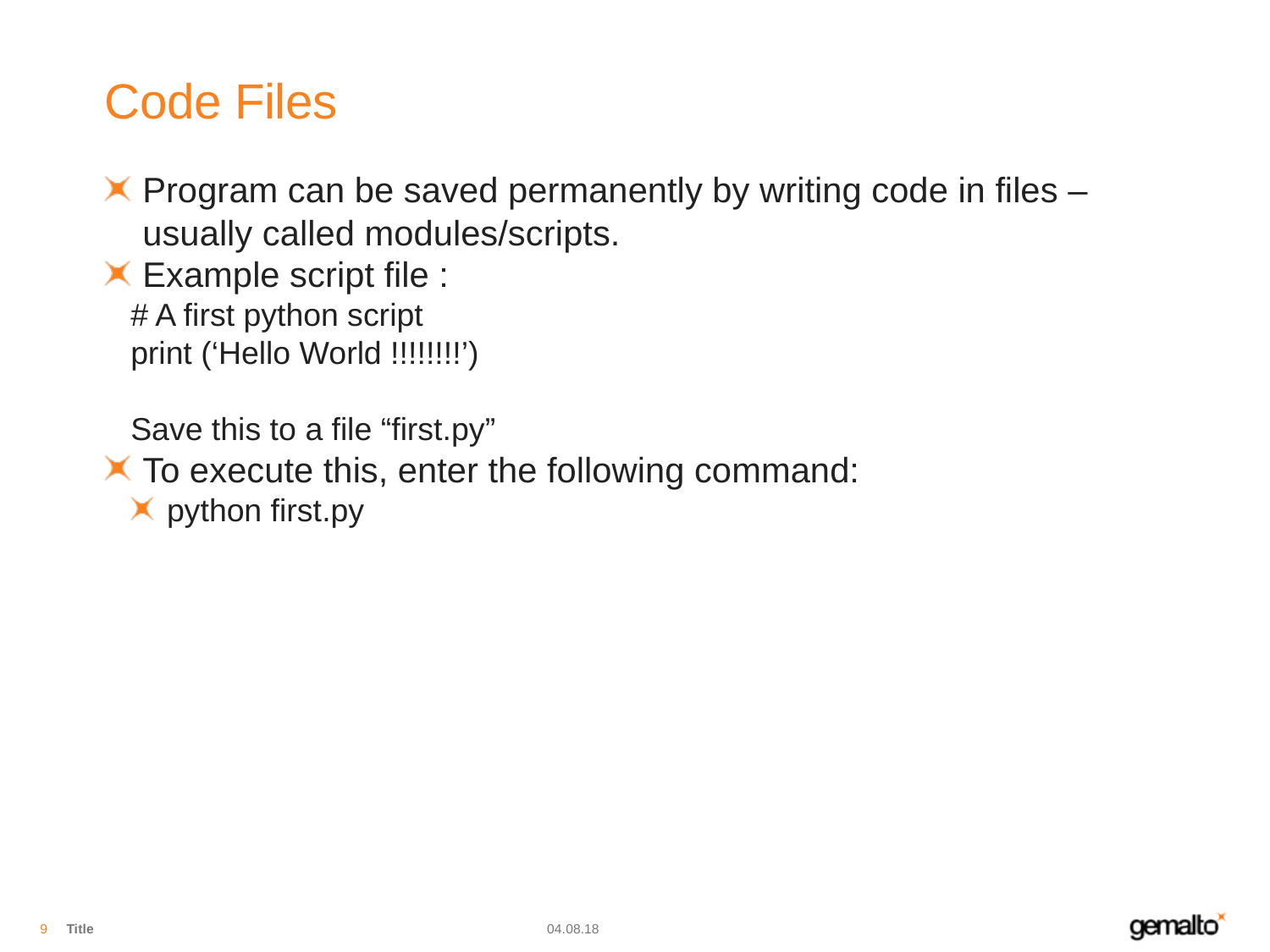

# Code Files
Program can be saved permanently by writing code in files – usually called modules/scripts.
Example script file :
# A first python script
print (‘Hello World !!!!!!!!’)

Save this to a file “first.py”
To execute this, enter the following command:
python first.py

9
Title
04.08.18